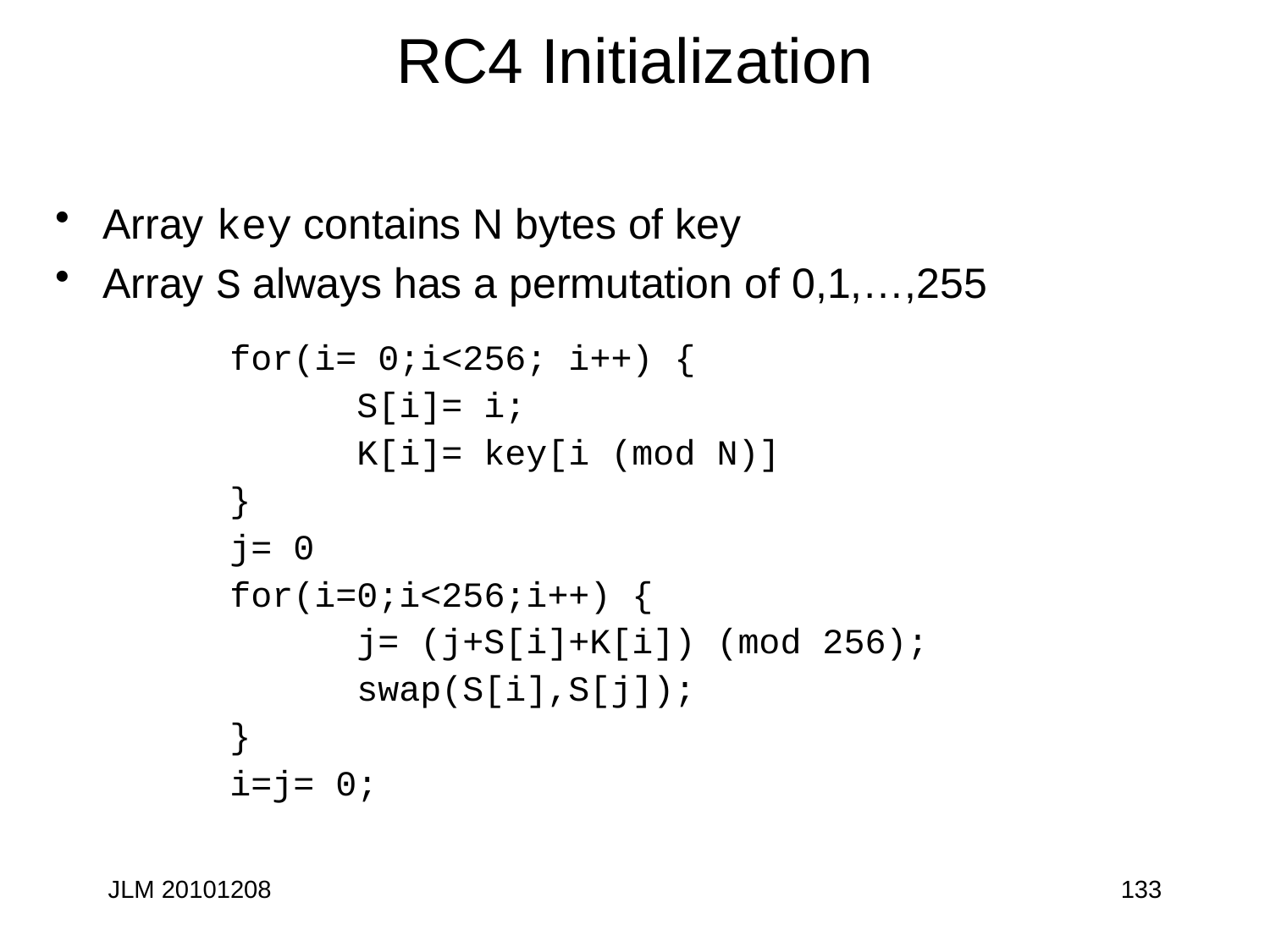

# RC4 Initialization
Array key contains N bytes of key
Array S always has a permutation of 0,1,…,255

		for(i= 0;i<256; i++) {
			S[i]= i;
			K[i]= key[i (mod N)]
		}
		j= 0
		for(i=0;i<256;i++) {
			j= (j+S[i]+K[i]) (mod 256);
			swap(S[i],S[j]);
		}
		i=j= 0;
JLM 20101208
133